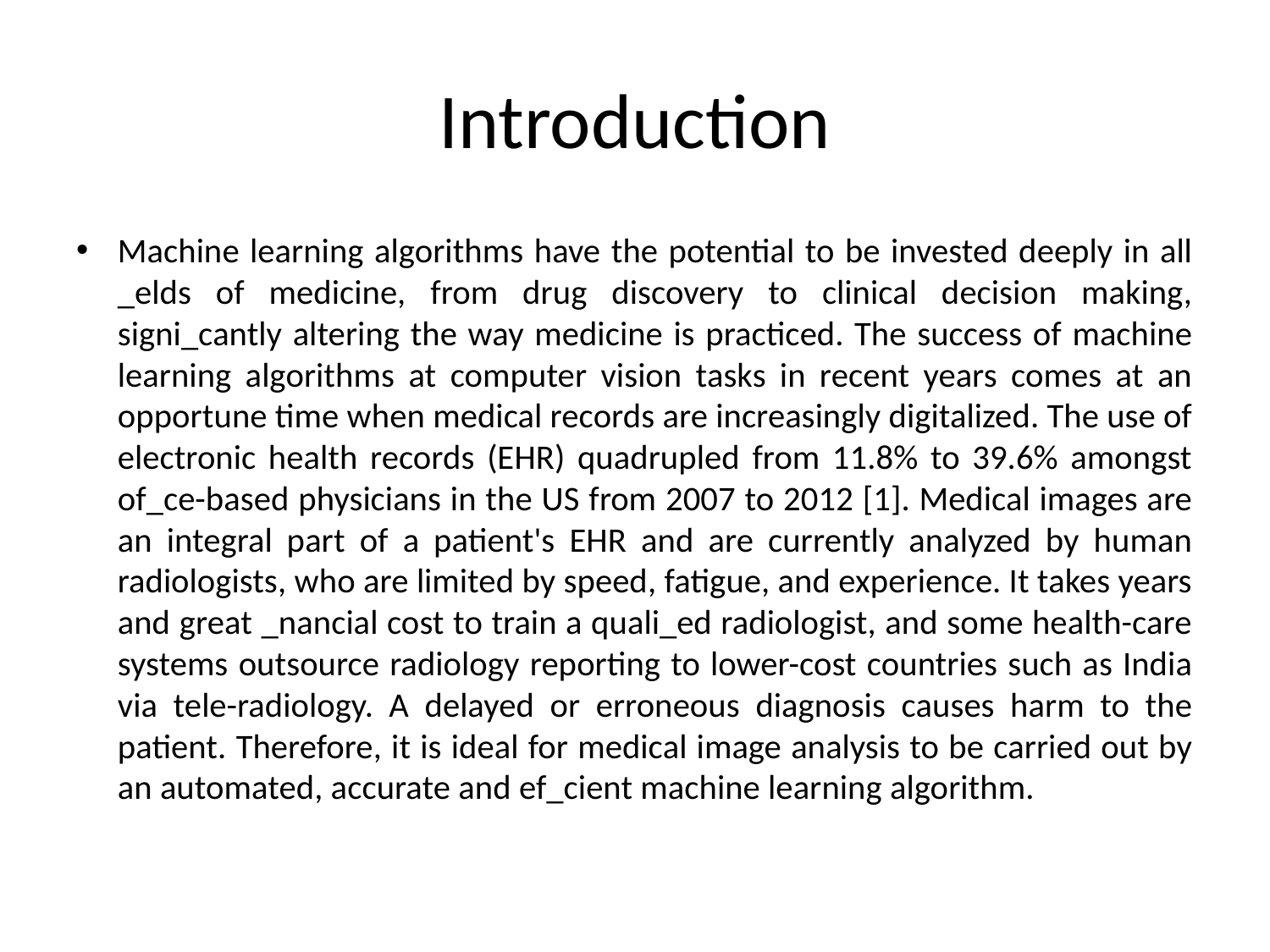

# Introduction
Machine learning algorithms have the potential to be invested deeply in all _elds of medicine, from drug discovery to clinical decision making, signi_cantly altering the way medicine is practiced. The success of machine learning algorithms at computer vision tasks in recent years comes at an opportune time when medical records are increasingly digitalized. The use of electronic health records (EHR) quadrupled from 11.8% to 39.6% amongst of_ce-based physicians in the US from 2007 to 2012 [1]. Medical images are an integral part of a patient's EHR and are currently analyzed by human radiologists, who are limited by speed, fatigue, and experience. It takes years and great _nancial cost to train a quali_ed radiologist, and some health-care systems outsource radiology reporting to lower-cost countries such as India via tele-radiology. A delayed or erroneous diagnosis causes harm to the patient. Therefore, it is ideal for medical image analysis to be carried out by an automated, accurate and ef_cient machine learning algorithm.